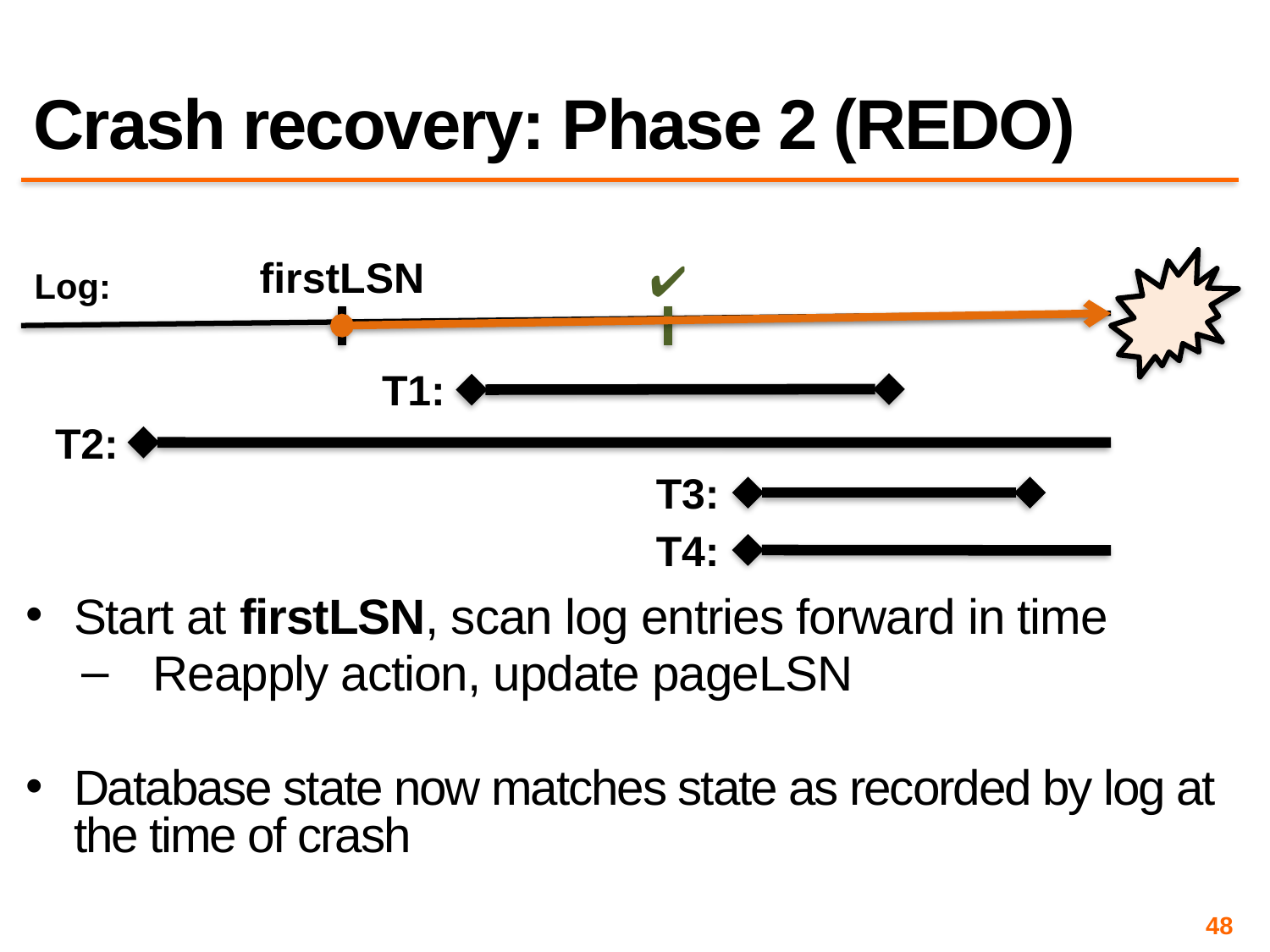

# Crash recovery: Phase 2 (REDO)
firstLSN
✔

Log:
T1:
T2:
T3:
T4:
Start at firstLSN, scan log entries forward in time
Reapply action, update pageLSN

Database state now matches state as recorded by log at the time of crash
48